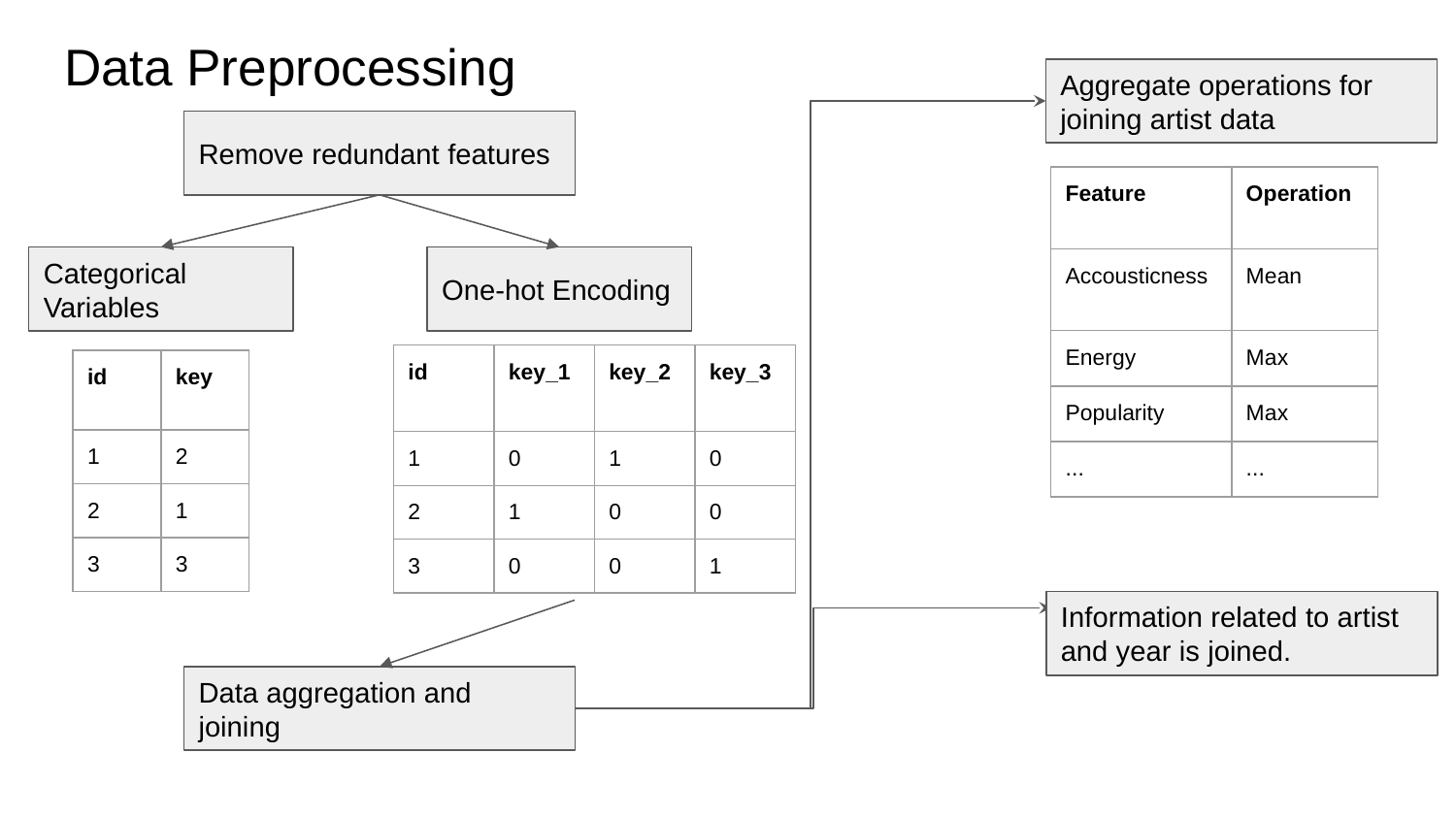

# Data Preprocessing
Aggregate operations for joining artist data

Remove redundant features
| Feature | Operation |
| --- | --- |
| Accousticness | Mean |
| Energy | Max |
| Popularity | Max |
| ... | ... |
Categorical Variables
One-hot Encoding
| id | key\_1 | key\_2 | key\_3 |
| --- | --- | --- | --- |
| 1 | 0 | 1 | 0 |
| 2 | 1 | 0 | 0 |
| 3 | 0 | 0 | 1 |
| id | key |
| --- | --- |
| 1 | 2 |
| 2 | 1 |
| 3 | 3 |

Information related to artist and year is joined.
Data aggregation and joining